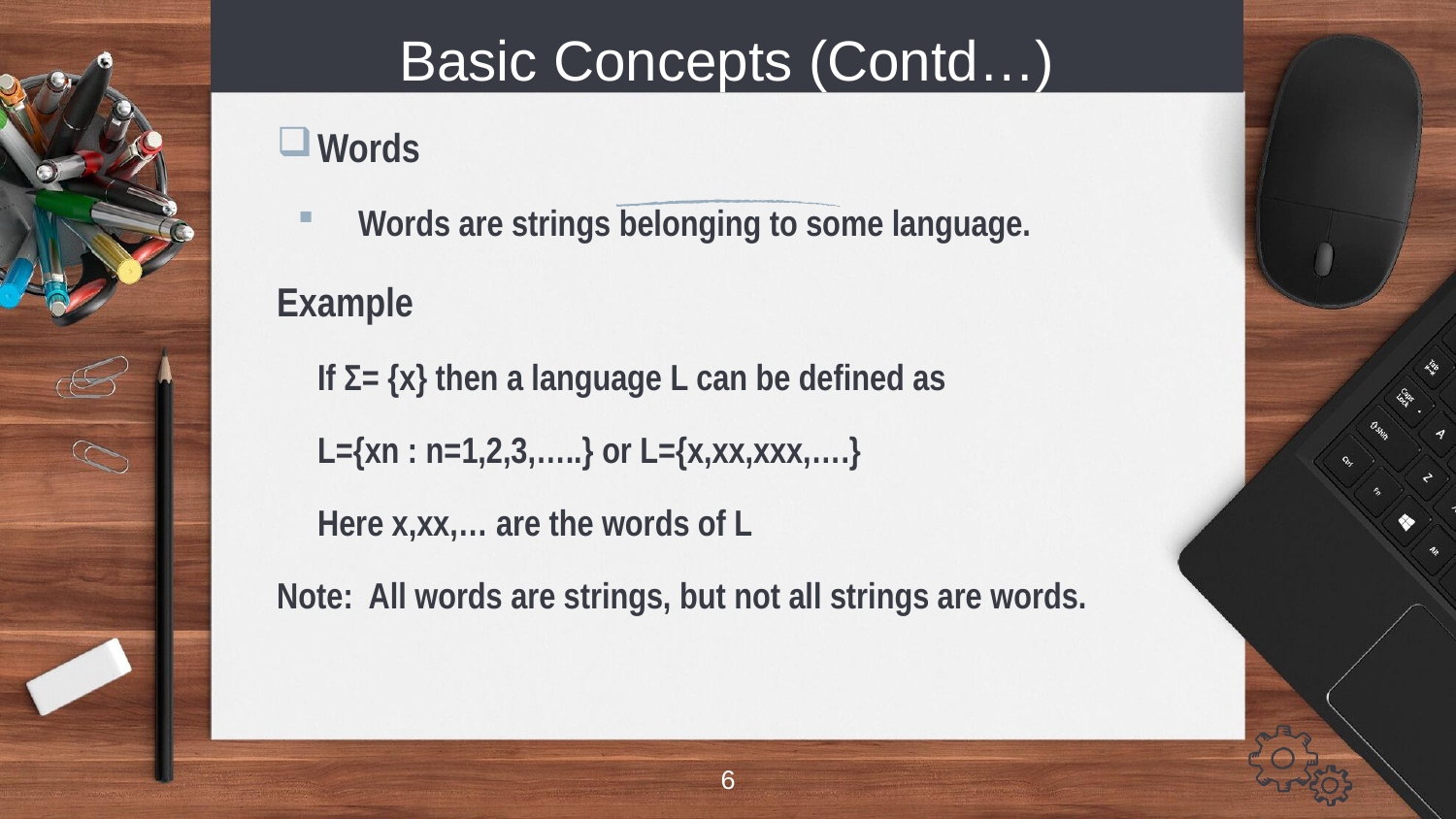

# Basic Concepts (Contd…)
Words
Words are strings belonging to some language.
Example
	If Σ= {x} then a language L can be defined as
	L={xn : n=1,2,3,…..} or L={x,xx,xxx,….}
	Here x,xx,… are the words of L
Note:  All words are strings, but not all strings are words.

6